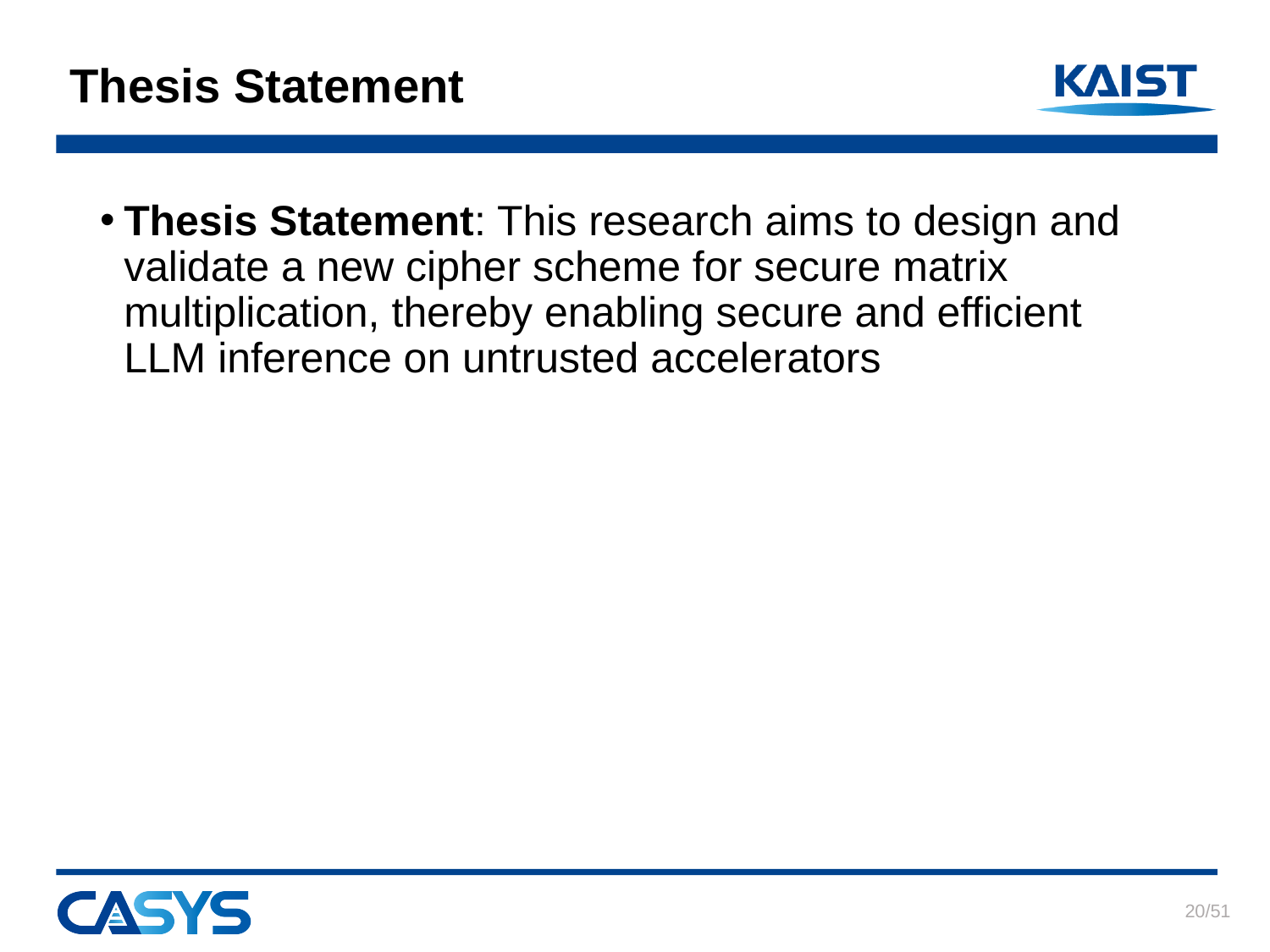

# Thesis Statement
Thesis Statement: This research aims to design and validate a new cipher scheme for secure matrix multiplication, thereby enabling secure and efficient LLM inference on untrusted accelerators
20/51